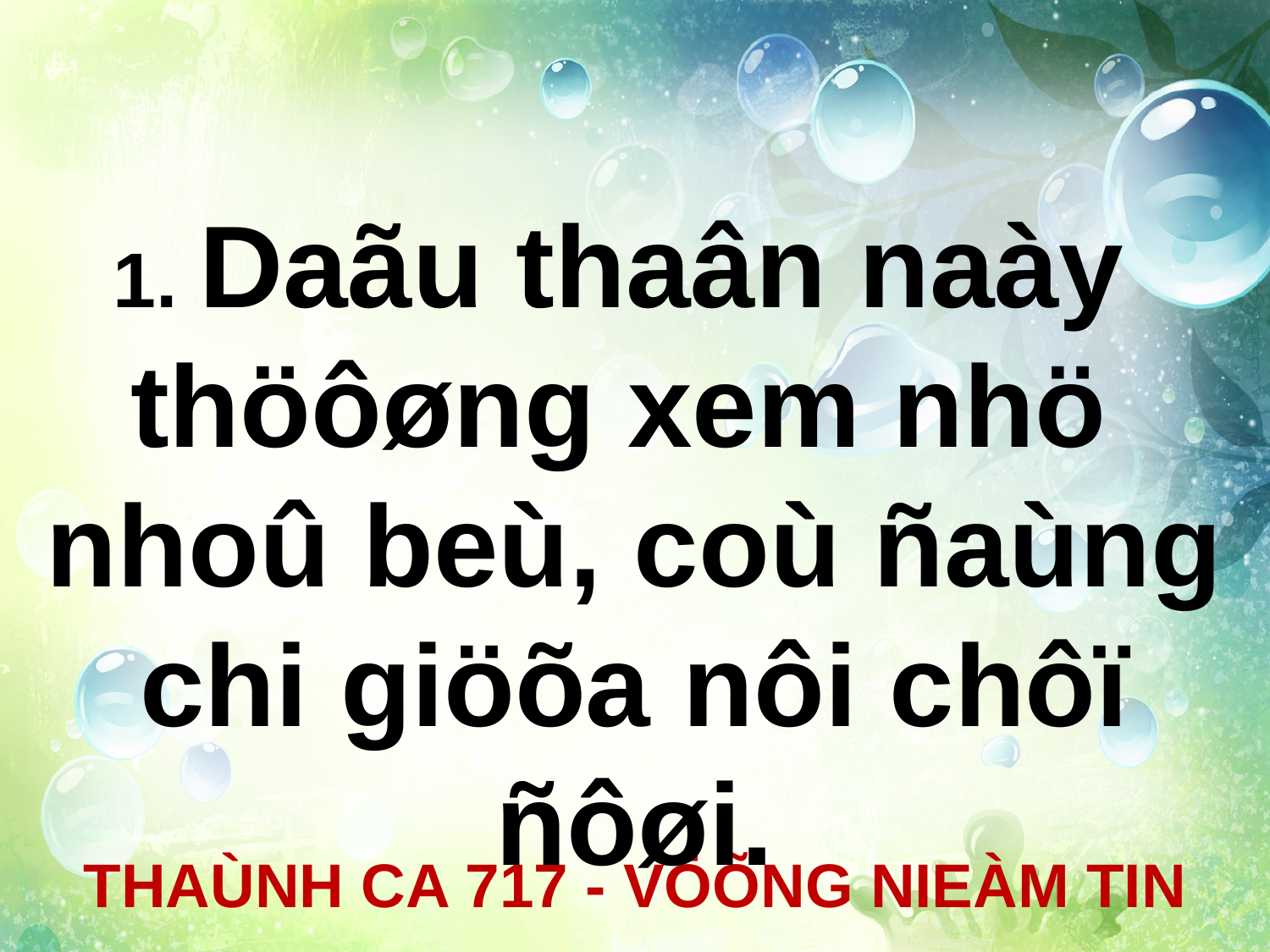

1. Daãu thaân naày
thöôøng xem nhö
nhoû beù, coù ñaùng chi giöõa nôi chôï ñôøi.
THAÙNH CA 717 - VÖÕNG NIEÀM TIN